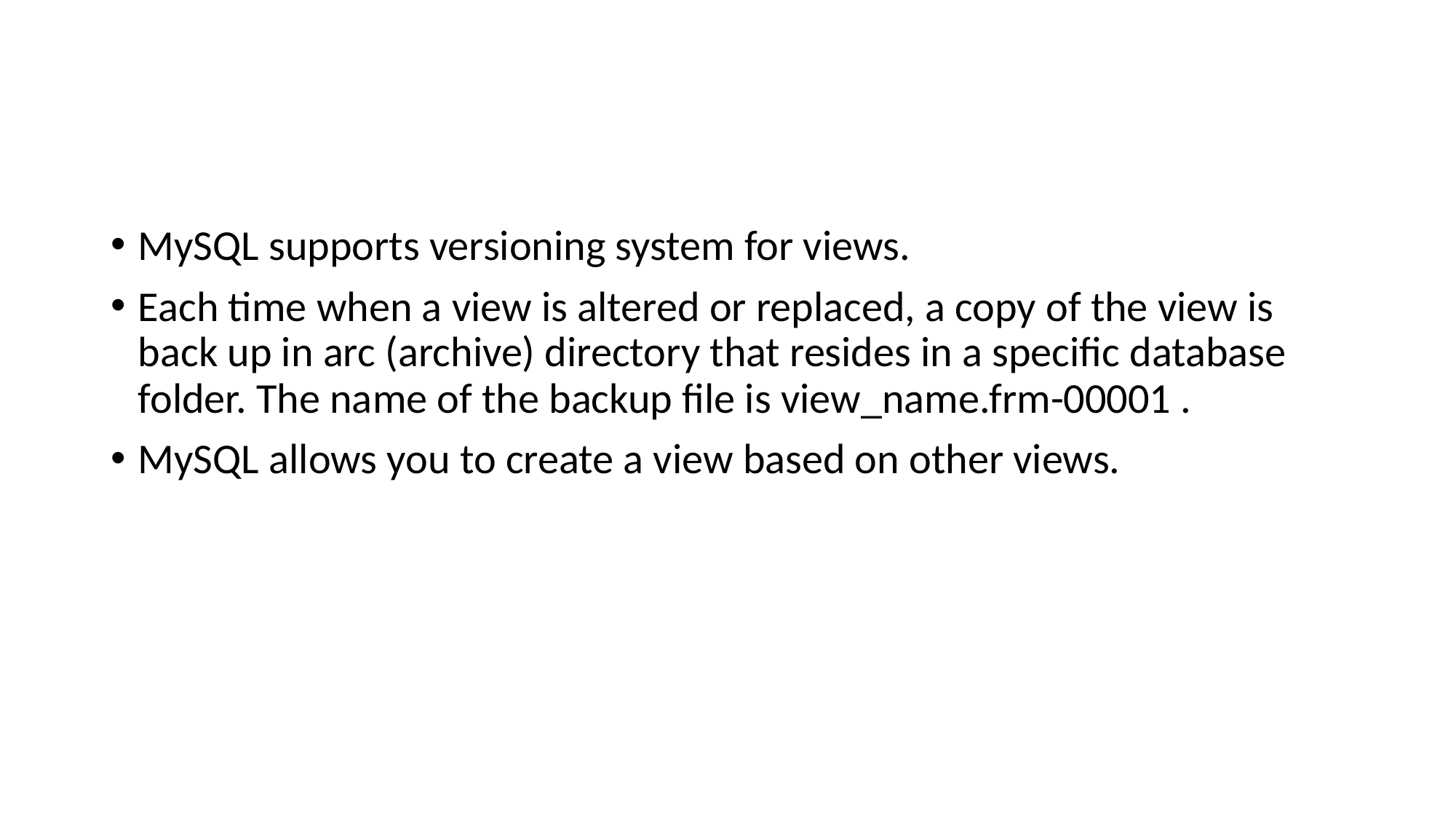

#
MySQL supports versioning system for views.
Each time when a view is altered or replaced, a copy of the view is back up in arc (archive) directory that resides in a specific database folder. The name of the backup file is view_name.frm-00001 .
MySQL allows you to create a view based on other views.